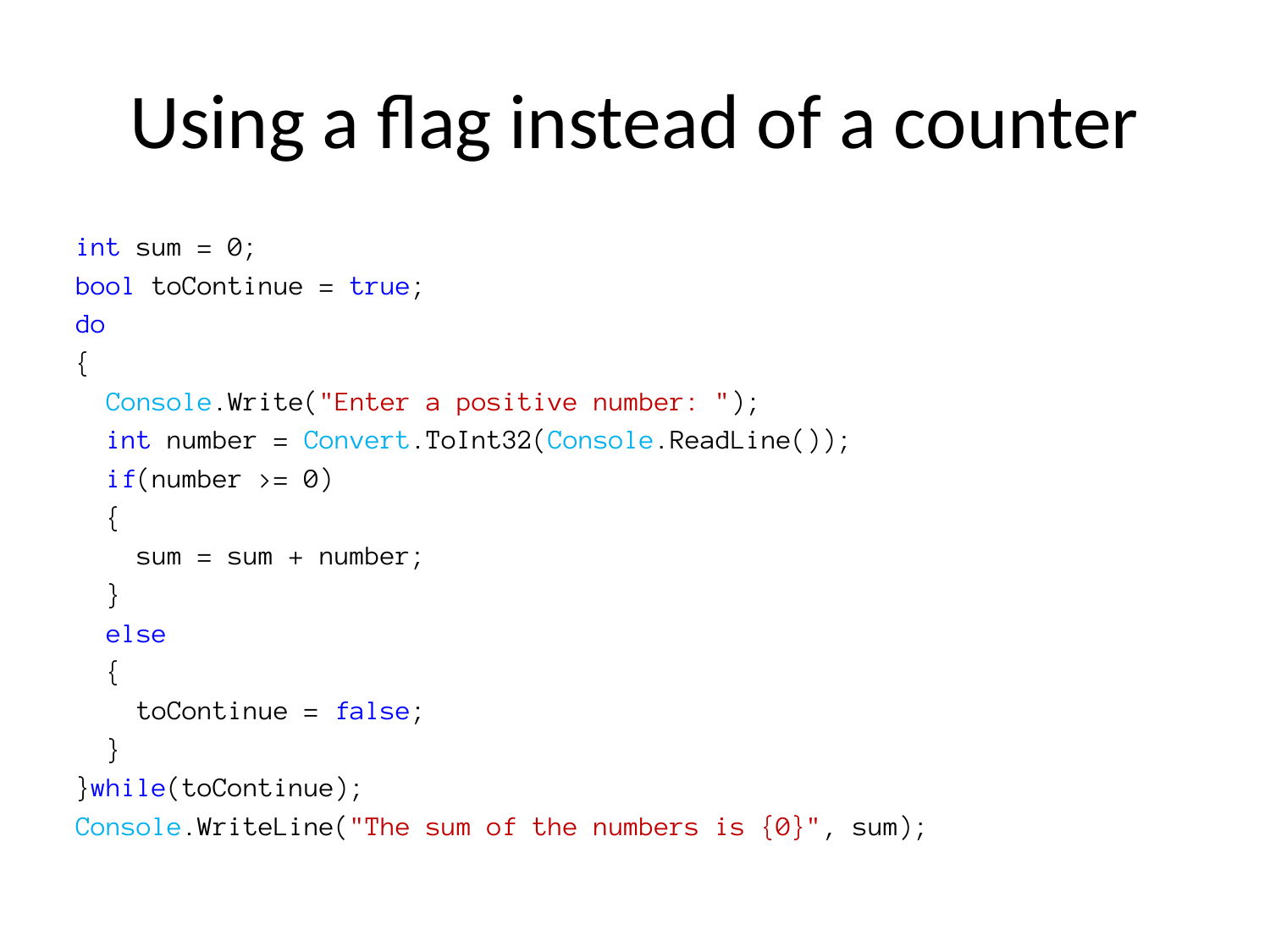

# Using a flag instead of a counter
int sum = 0;
bool toContinue = true;
do
{
  Console.Write("Enter a positive number: ");
  int number = Convert.ToInt32(Console.ReadLine());
  if(number >= 0)
  {
    sum = sum + number;
  }
  else
  {
    toContinue = false;
  }
}while(toContinue);
Console.WriteLine("The sum of the numbers is {0}", sum);